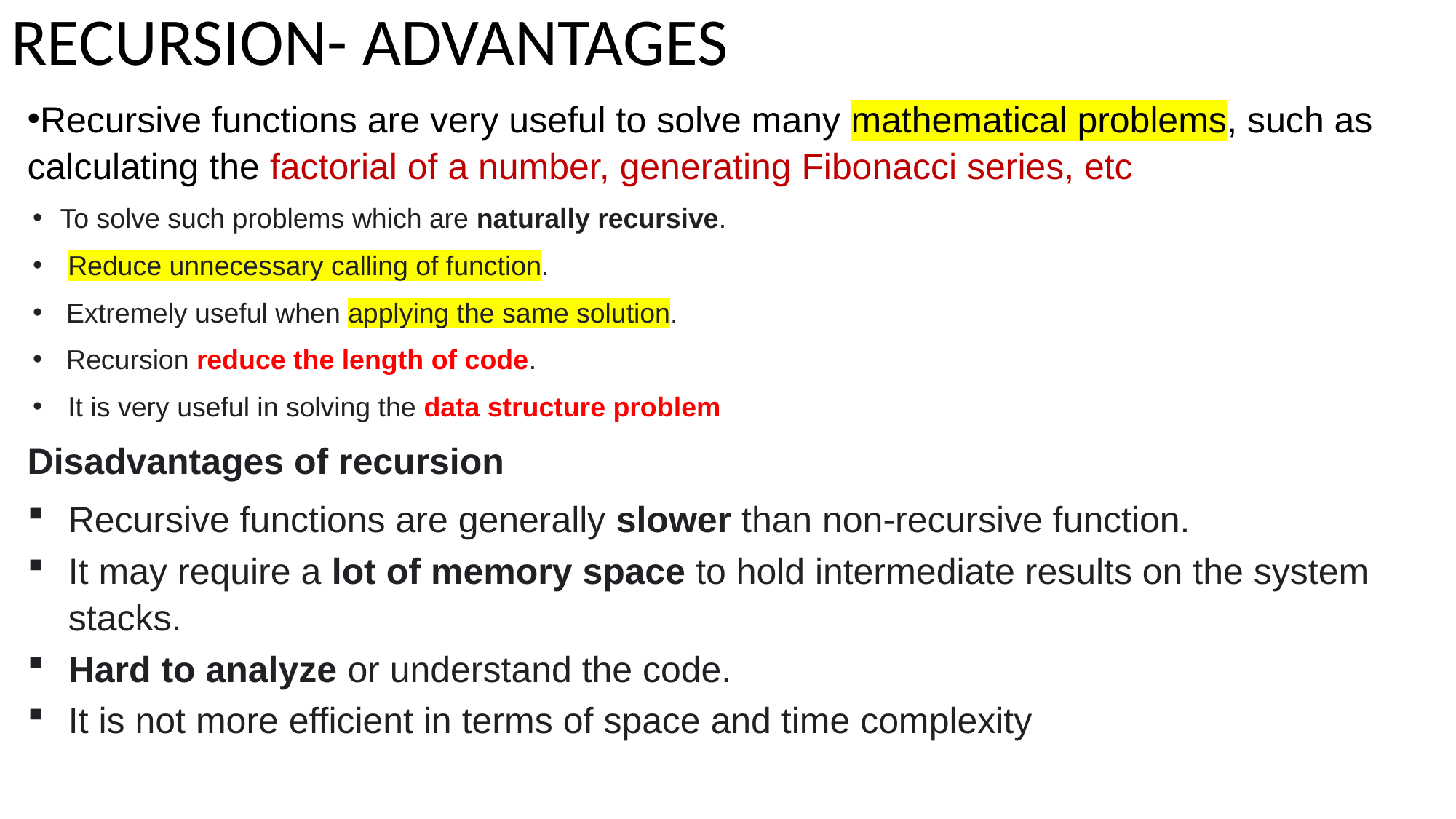

# RECURSION- ADVANTAGES
Recursive functions are very useful to solve many mathematical problems, such as calculating the factorial of a number, generating Fibonacci series, etc
To solve such problems which are naturally recursive.
 Reduce unnecessary calling of function.
 Extremely useful when applying the same solution.
 Recursion reduce the length of code.
 It is very useful in solving the data structure problem
Disadvantages of recursion
Recursive functions are generally slower than non-recursive function.
It may require a lot of memory space to hold intermediate results on the system stacks.
Hard to analyze or understand the code.
It is not more efficient in terms of space and time complexity